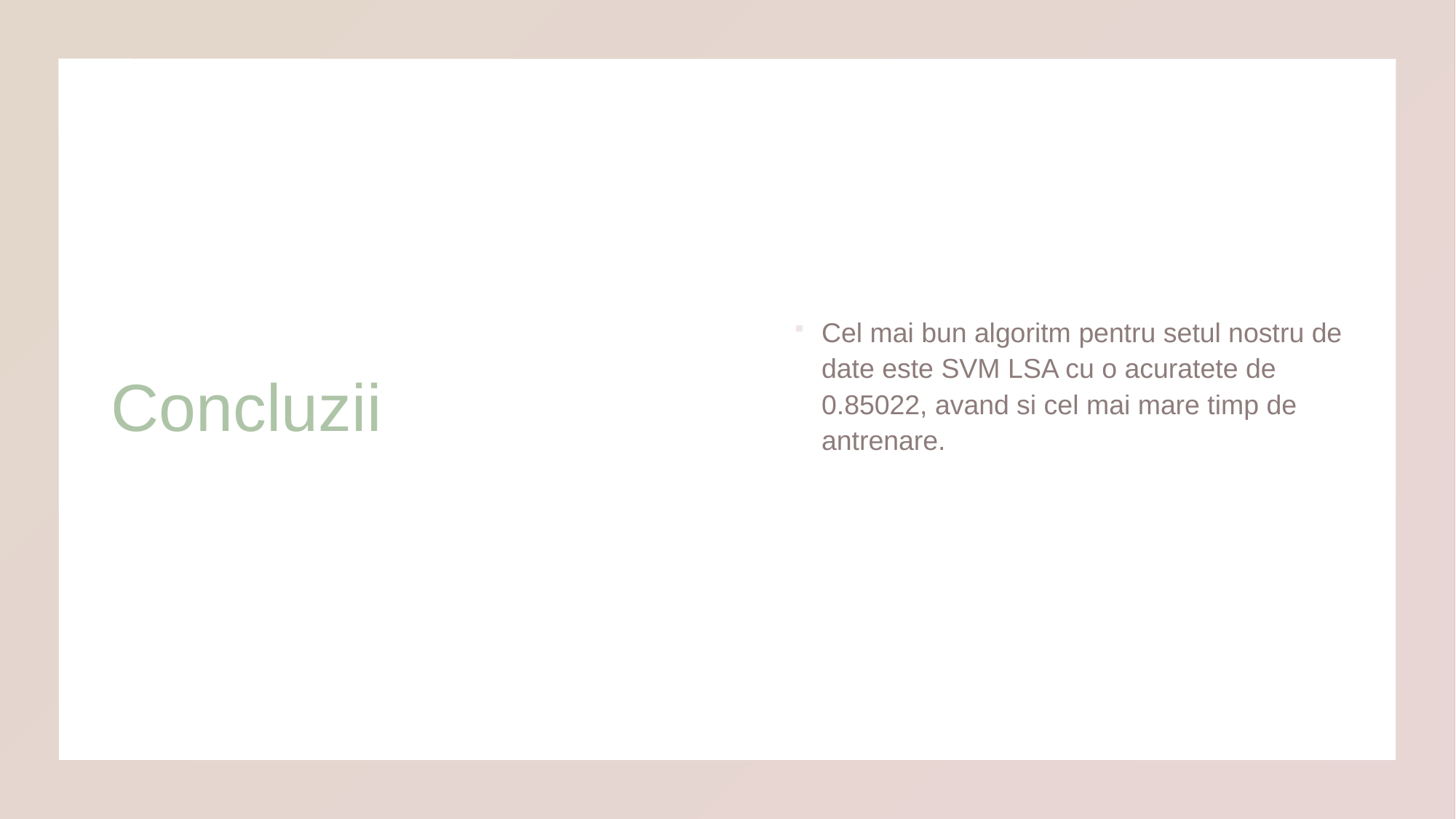

# Concluzii
Cel mai bun algoritm pentru setul nostru de date este SVM LSA cu o acuratete de 0.85022, avand si cel mai mare timp de antrenare.